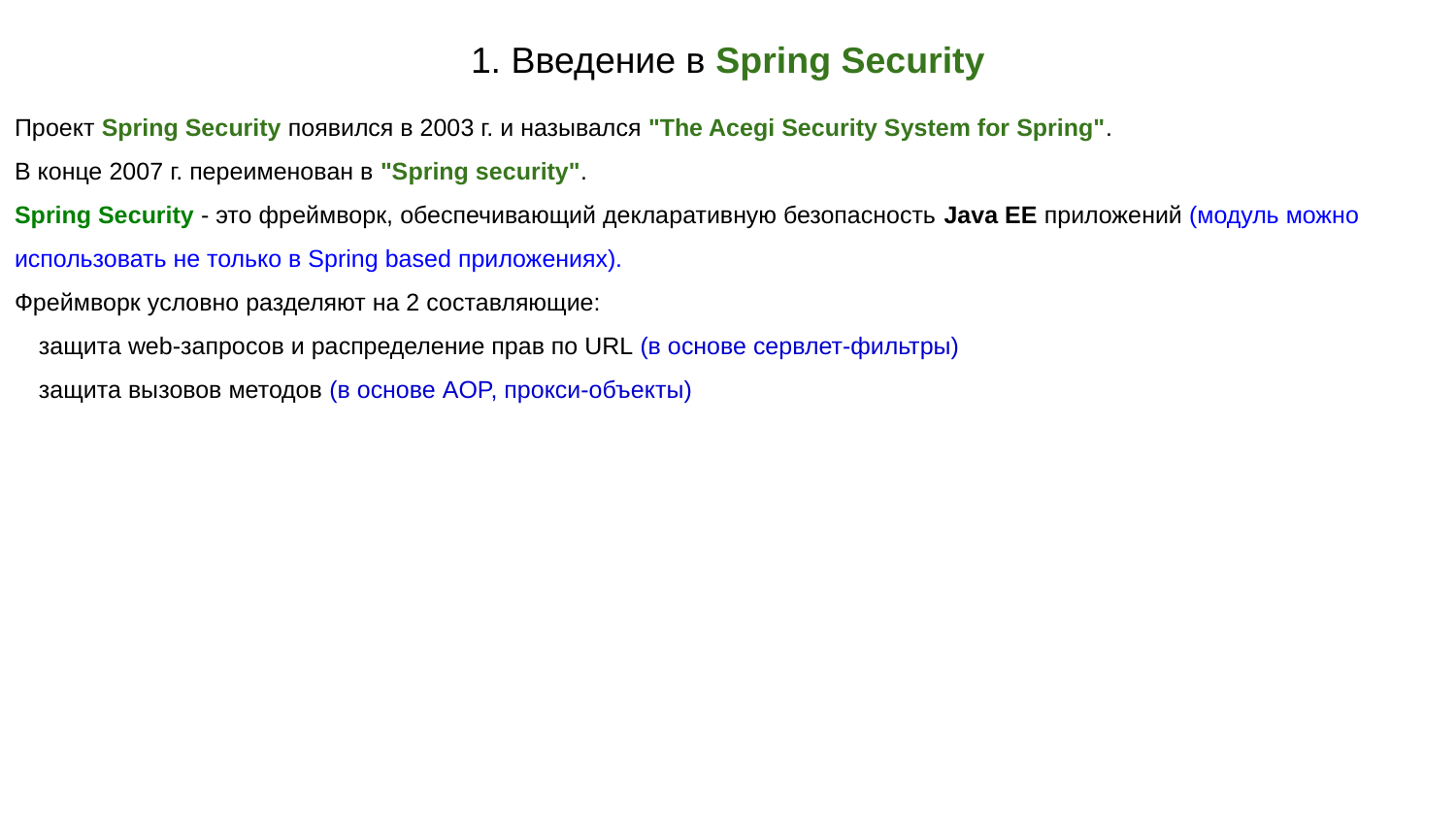

1. Введение в Spring Security
Проект Spring Security появился в 2003 г. и назывался "The Acegi Security System for Spring".
В конце 2007 г. переименован в "Spring security".
Spring Security - это фреймворк, обеспечивающий декларативную безопасность Java EE приложений (модуль можно использовать не только в Spring based приложениях).
Фреймворк условно разделяют на 2 составляющие:
​защита web-запросов и распределение прав по URL (в основе сервлет-фильтры)
защита вызовов методов (в основе AOP, прокси-объекты)